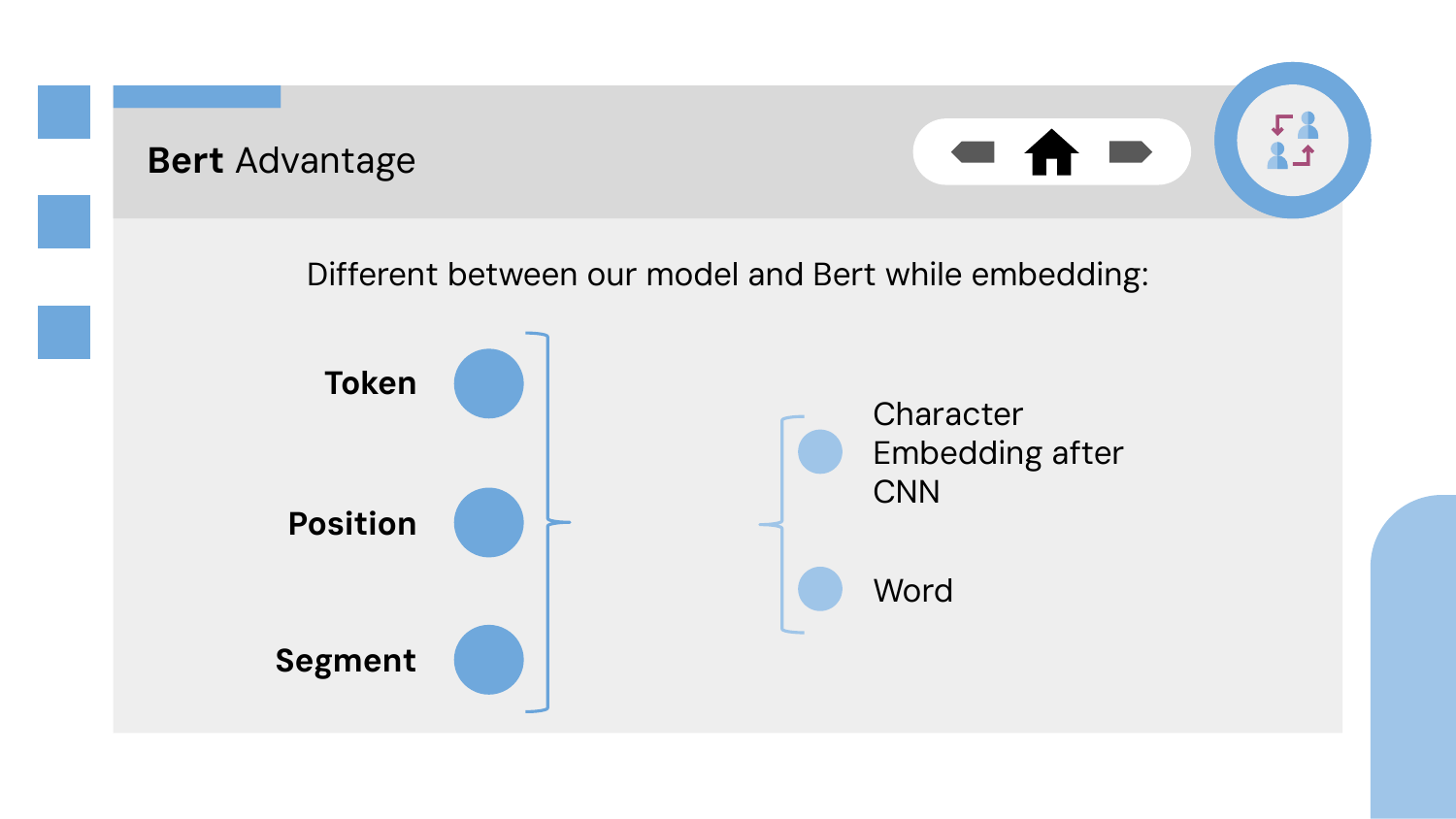

# Bert Advantage

Different between our model and Bert while embedding:

Token
Character Embedding after CNN

Position
Word

Segment